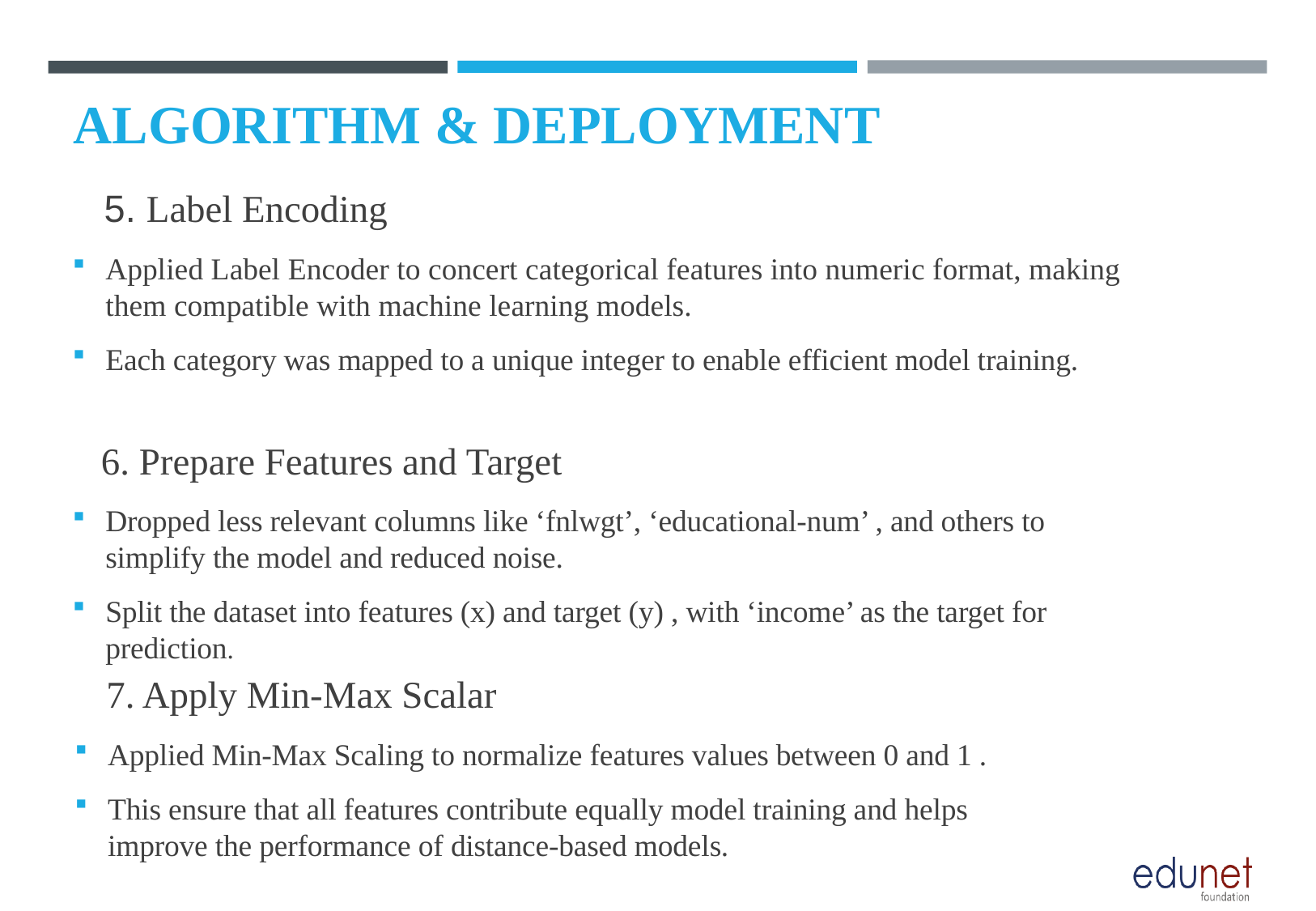

# ALGORITHM & DEPLOYMENT
   5. Label Encoding
Applied Label Encoder to concert categorical features into numeric format, making them compatible with machine learning models.
Each category was mapped to a unique integer to enable efficient model training.

   6. Prepare Features and Target
Dropped less relevant columns like ‘fnlwgt’, ‘educational-num’ , and others to simplify the model and reduced noise.
Split the dataset into features (x) and target (y) , with ‘income’ as the target for prediction.

   7. Apply Min-Max Scalar
Applied Min-Max Scaling to normalize features values between 0 and 1 .
This ensure that all features contribute equally model training and helps improve the performance of distance-based models.